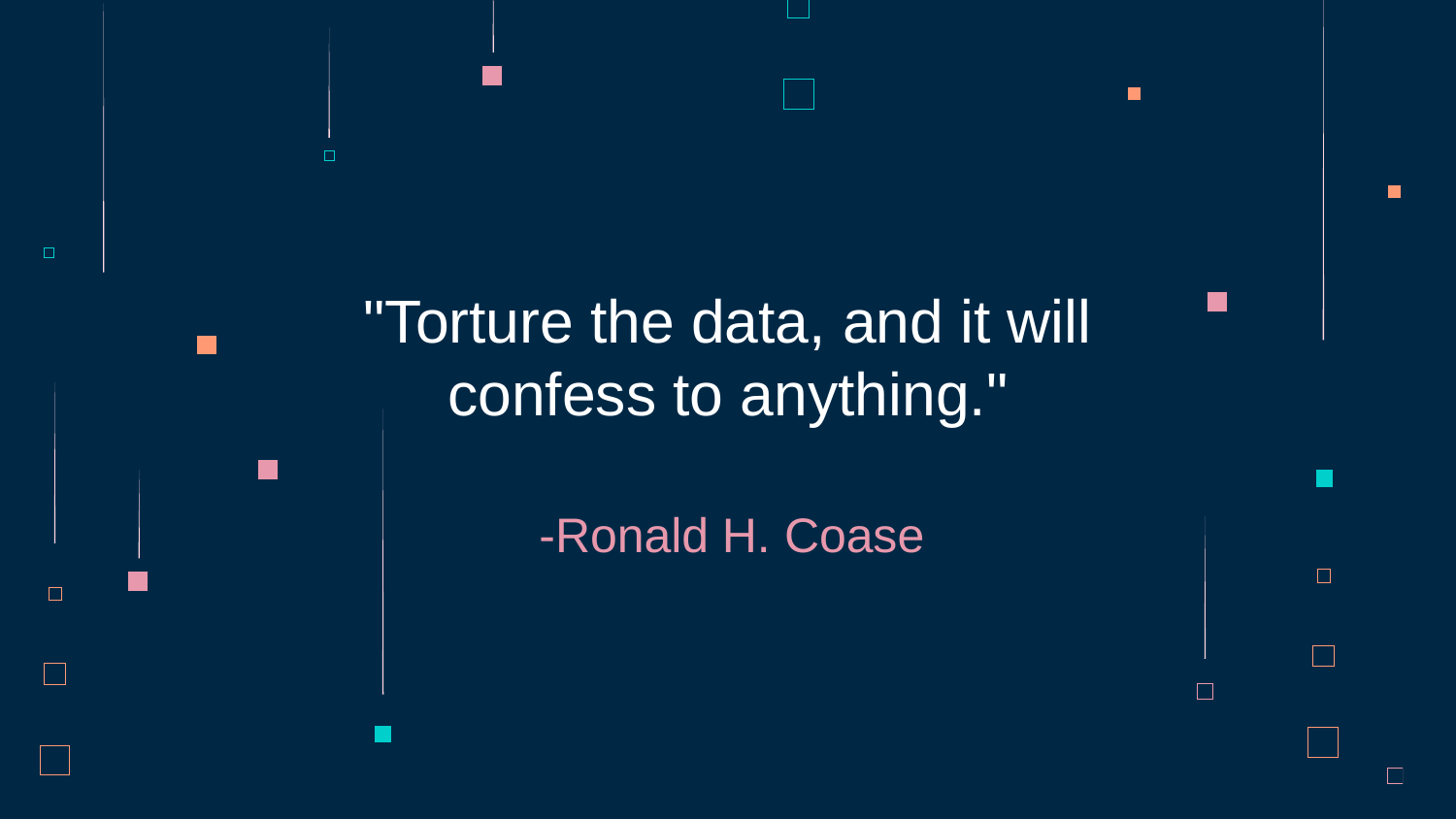

"Torture the data, and it will confess to anything."
# -Ronald H. Coase